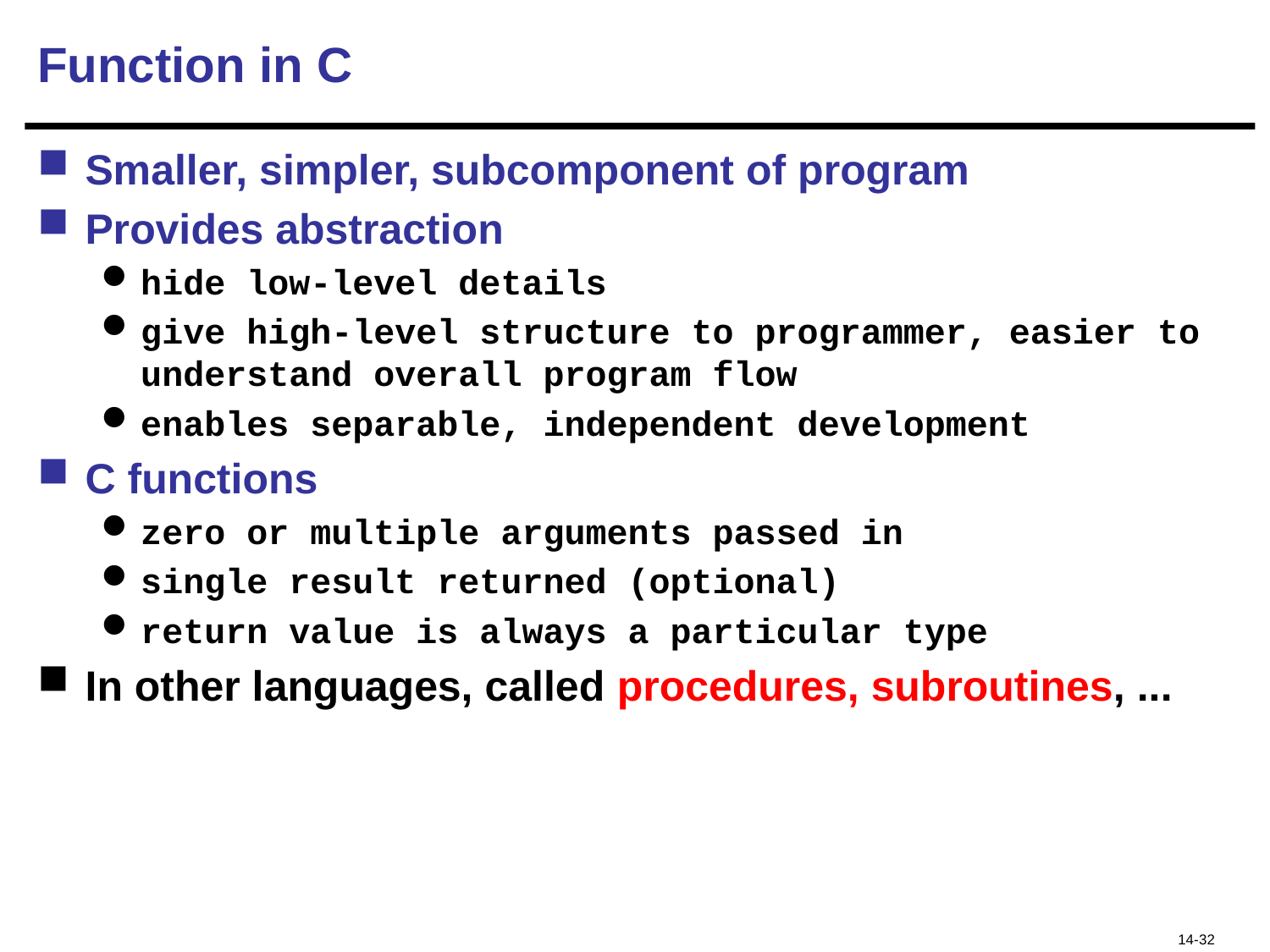

# Function in C
Smaller, simpler, subcomponent of program
Provides abstraction
hide low-level details
give high-level structure to programmer, easier to understand overall program flow
enables separable, independent development
C functions
zero or multiple arguments passed in
single result returned (optional)
return value is always a particular type
In other languages, called procedures, subroutines, ...

14-32